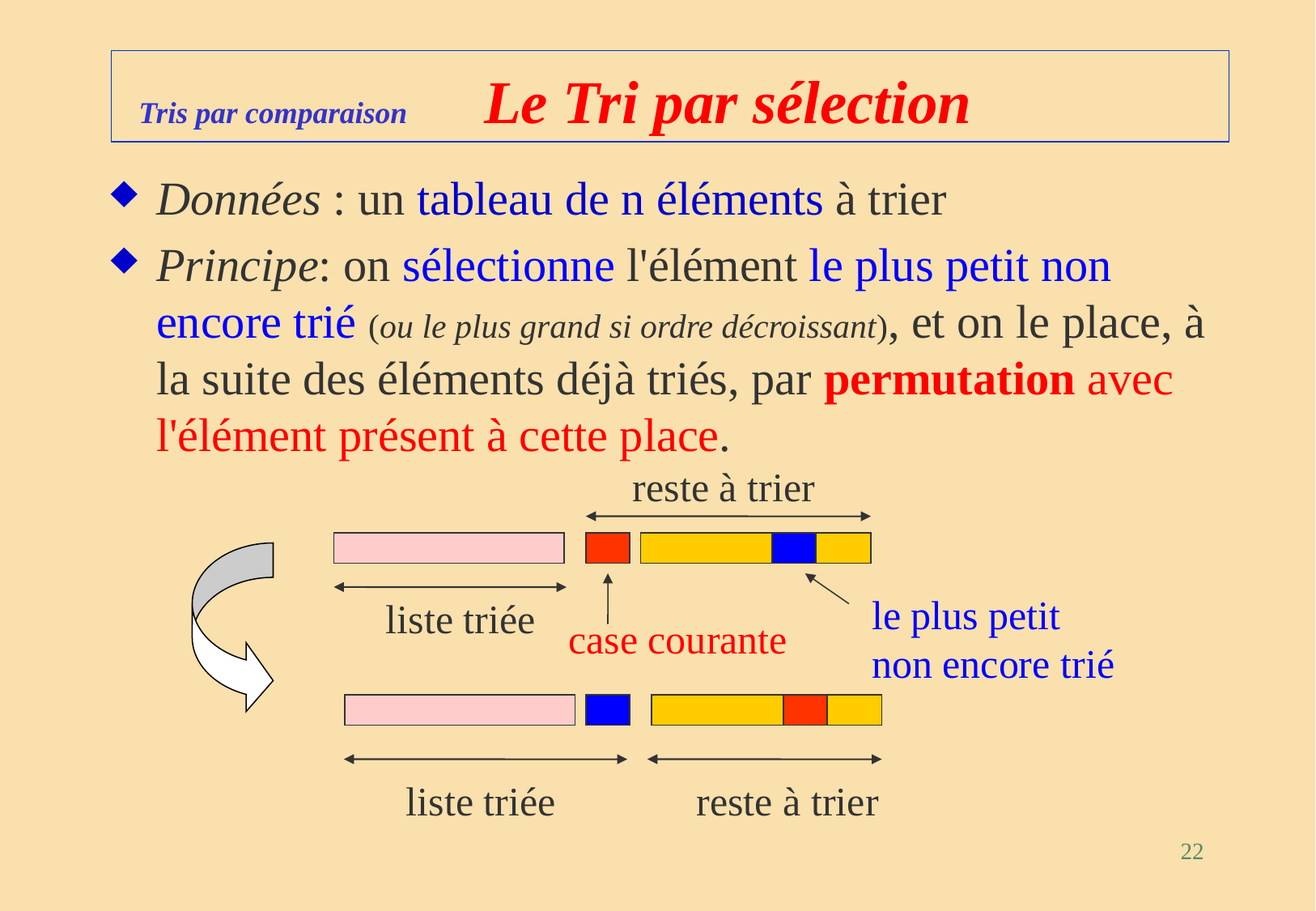

# Tris par comparaison          Le Tri par sélection
Données : un tableau de n éléments à trier
Principe: on sélectionne l'élément le plus petit non encore trié (ou le plus grand si ordre décroissant), et on le place, à la suite des éléments déjà triés, par permutation avec l'élément présent à cette place.

reste à trier

le plus petit
non encore trié

liste triée
case courante

liste triée
reste à trier
22